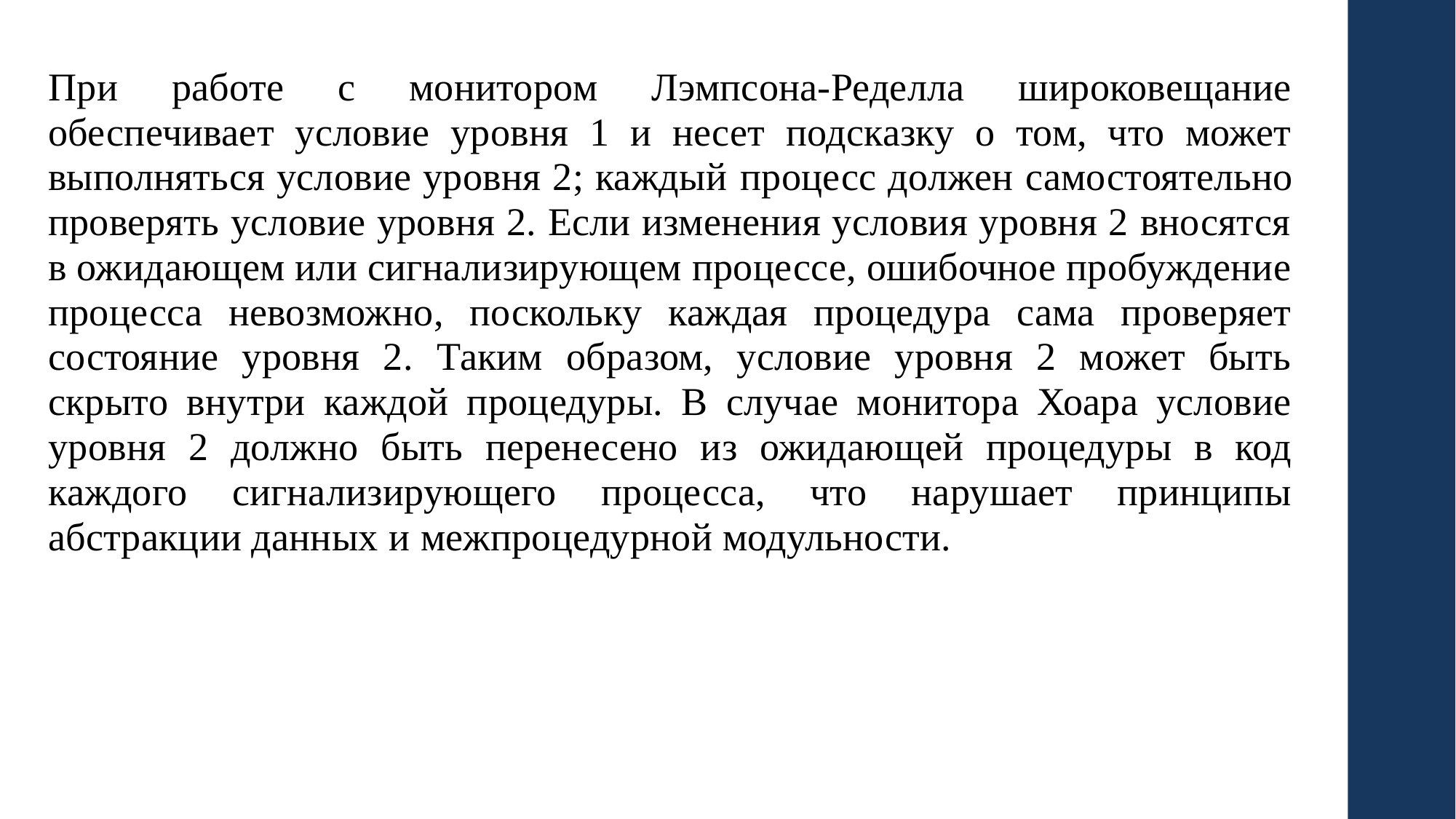

При работе с монитором Лэмпсона-Ределла широковещание обеспечивает условие уровня 1 и несет подсказку о том, что может выполняться условие уровня 2; каждый процесс должен самостоятельно проверять условие уровня 2. Если изменения условия уровня 2 вносятся в ожидающем или сигнализирующем процессе, ошибочное пробуждение процесса невозможно, поскольку каждая процедура сама проверяет состояние уровня 2. Таким образом, условие уровня 2 может быть скрыто внутри каждой процедуры. В случае монитора Хоара условие уровня 2 должно быть перенесено из ожидающей процедуры в код каждого сигнализирующего процесса, что нарушает принципы абстракции данных и межпроцедурной модульности.